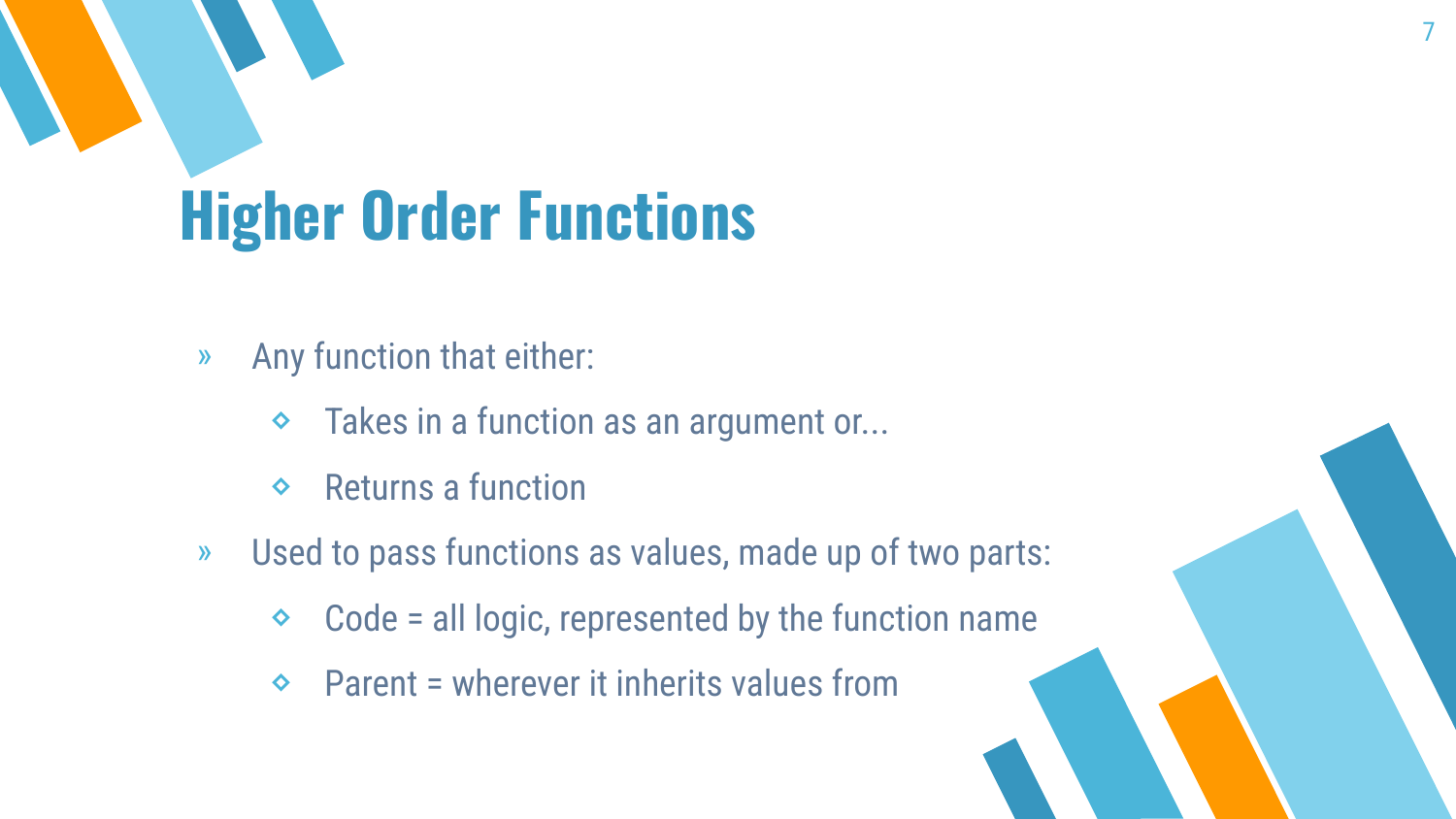

7
# Higher Order Functions
Any function that either:
Takes in a function as an argument or...
Returns a function
Used to pass functions as values, made up of two parts:
Code = all logic, represented by the function name
Parent = wherever it inherits values from